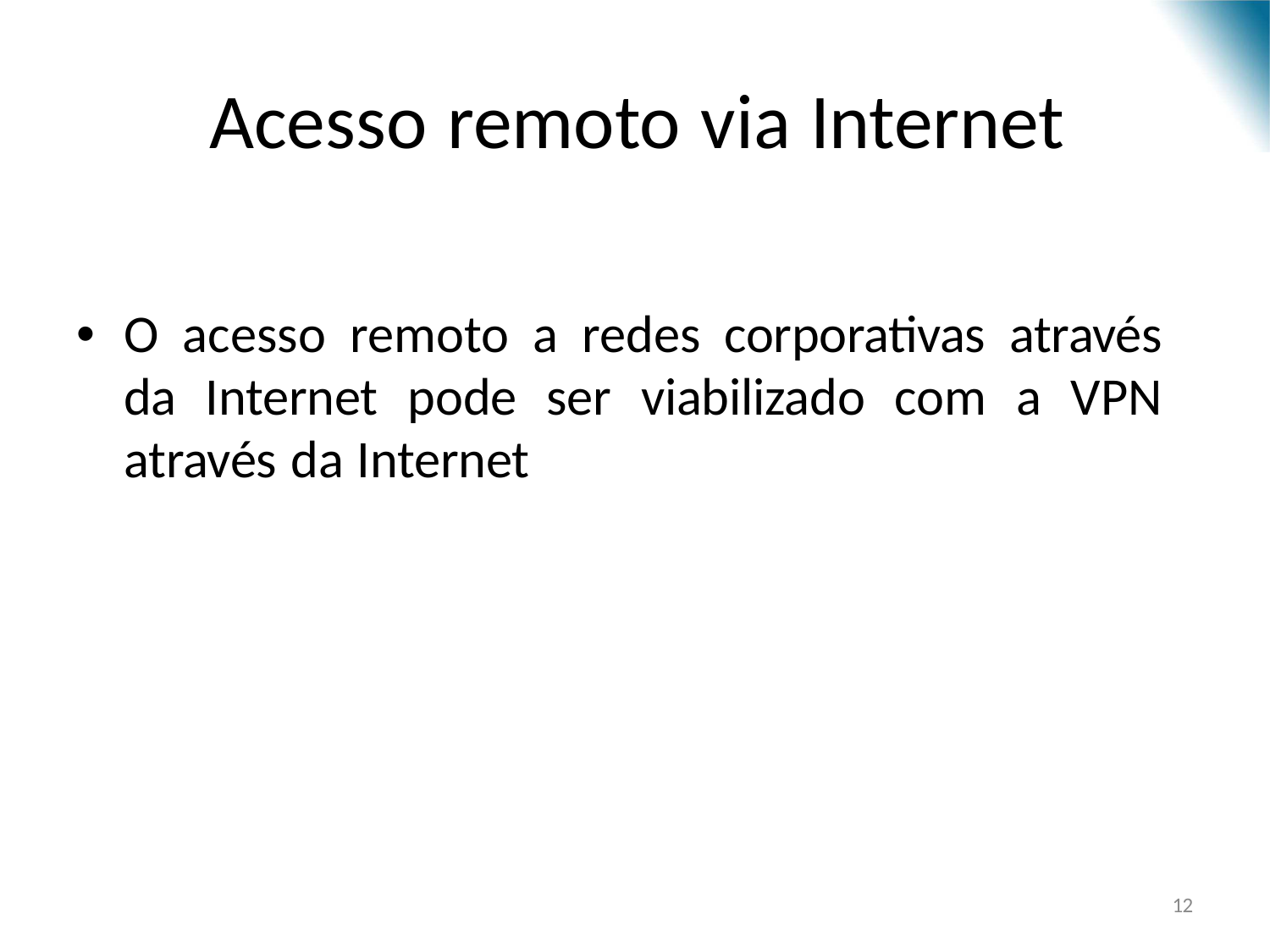

# Acesso remoto via Internet
O acesso remoto a redes corporativas através da Internet pode ser viabilizado com a VPN através da Internet
12